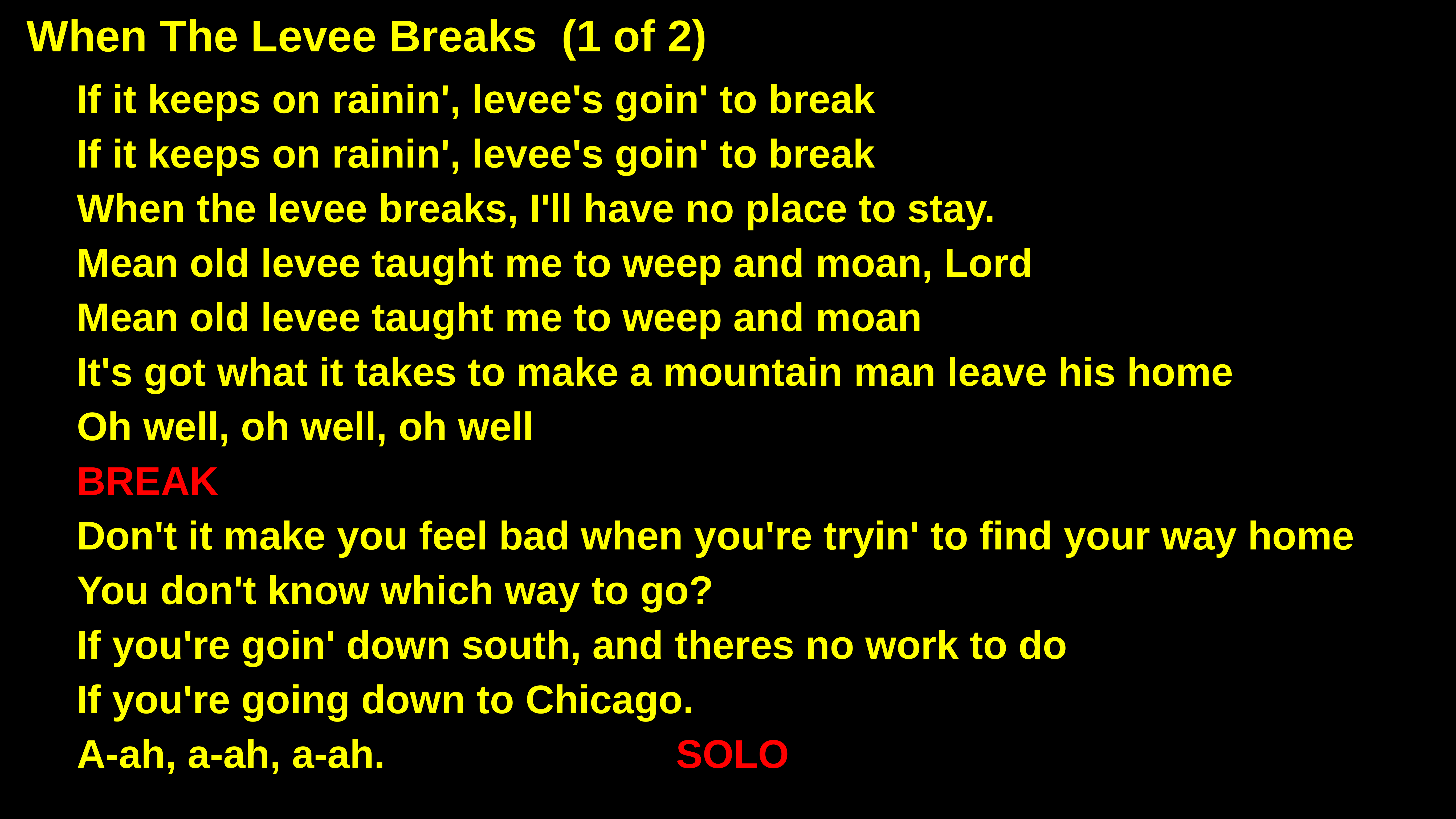

When The Levee Breaks  (1 of 2)
If it keeps on rainin', levee's goin' to break
If it keeps on rainin', levee's goin' to break
When the levee breaks, I'll have no place to stay.
Mean old levee taught me to weep and moan, Lord
Mean old levee taught me to weep and moan
It's got what it takes to make a mountain man leave his home
Oh well, oh well, oh well
BREAK
Don't it make you feel bad when you're tryin' to find your way home
You don't know which way to go?
If you're goin' down south, and theres no work to do
If you're going down to Chicago.
A-ah, a-ah, a-ah.								SOLO